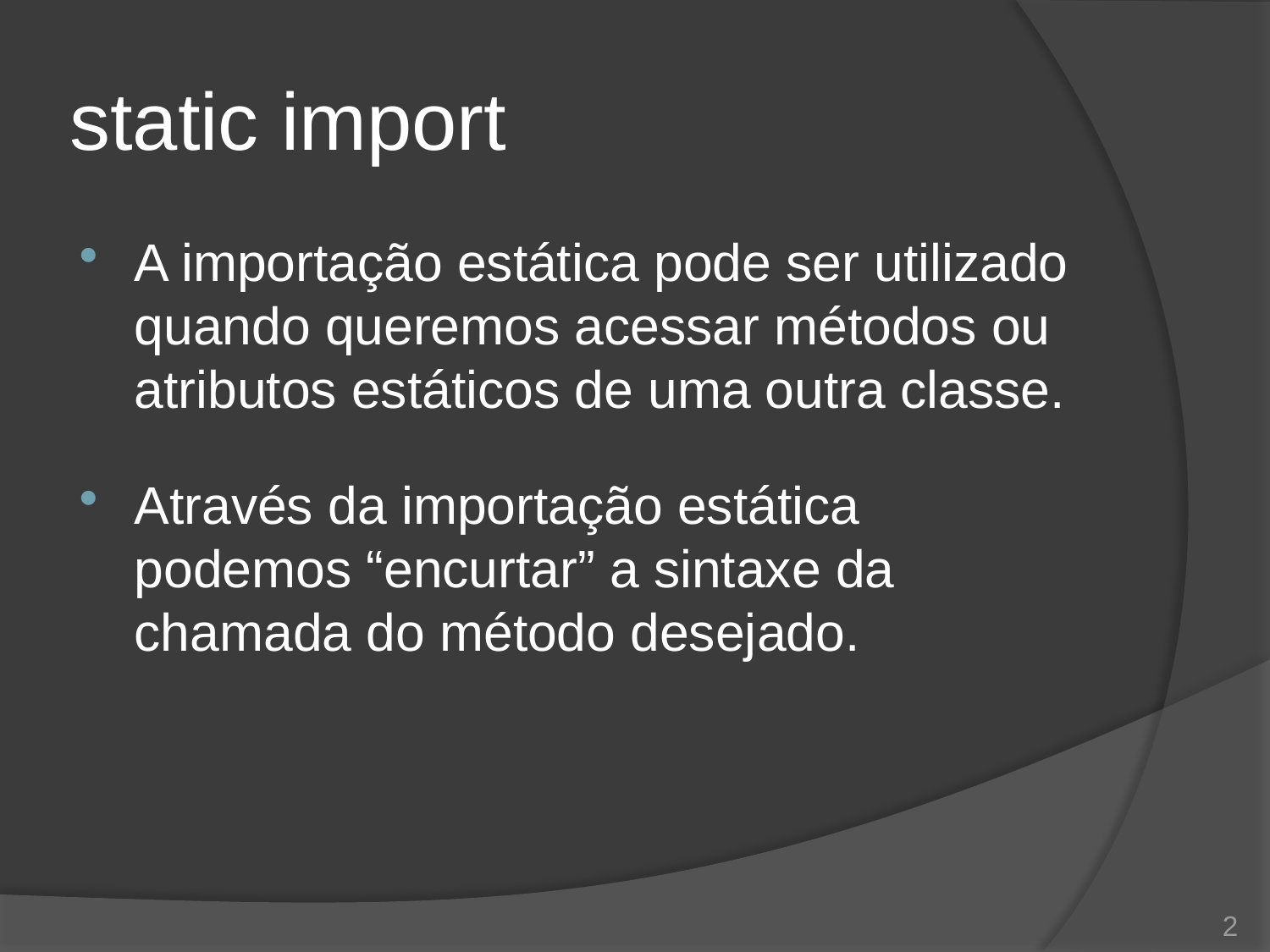

# static import
A importação estática pode ser utilizado quando queremos acessar métodos ou atributos estáticos de uma outra classe.
Através da importação estática podemos “encurtar” a sintaxe da chamada do método desejado.

2